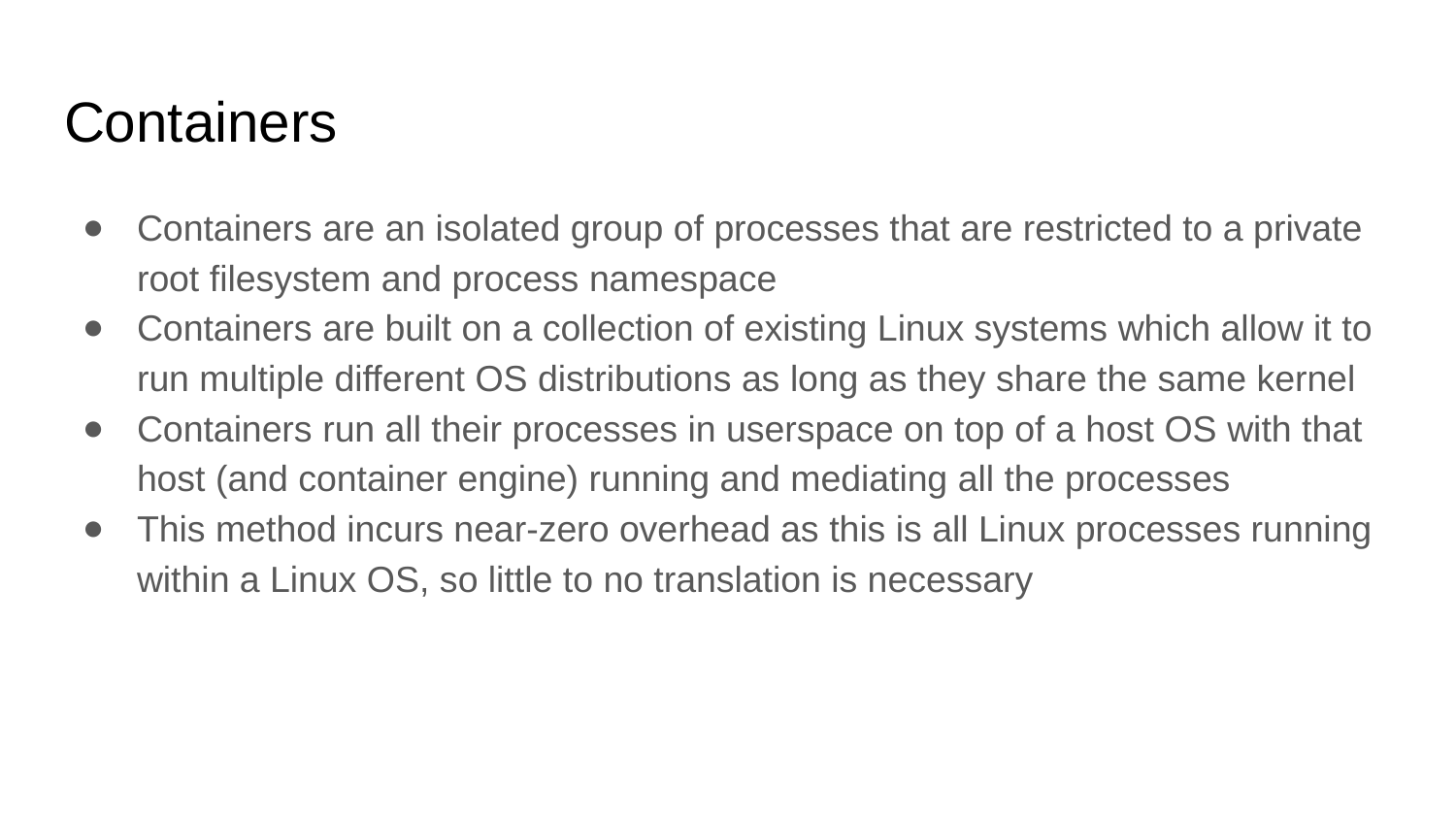

# Containers
Containers are an isolated group of processes that are restricted to a private root filesystem and process namespace
Containers are built on a collection of existing Linux systems which allow it to run multiple different OS distributions as long as they share the same kernel
Containers run all their processes in userspace on top of a host OS with that host (and container engine) running and mediating all the processes
This method incurs near-zero overhead as this is all Linux processes running within a Linux OS, so little to no translation is necessary